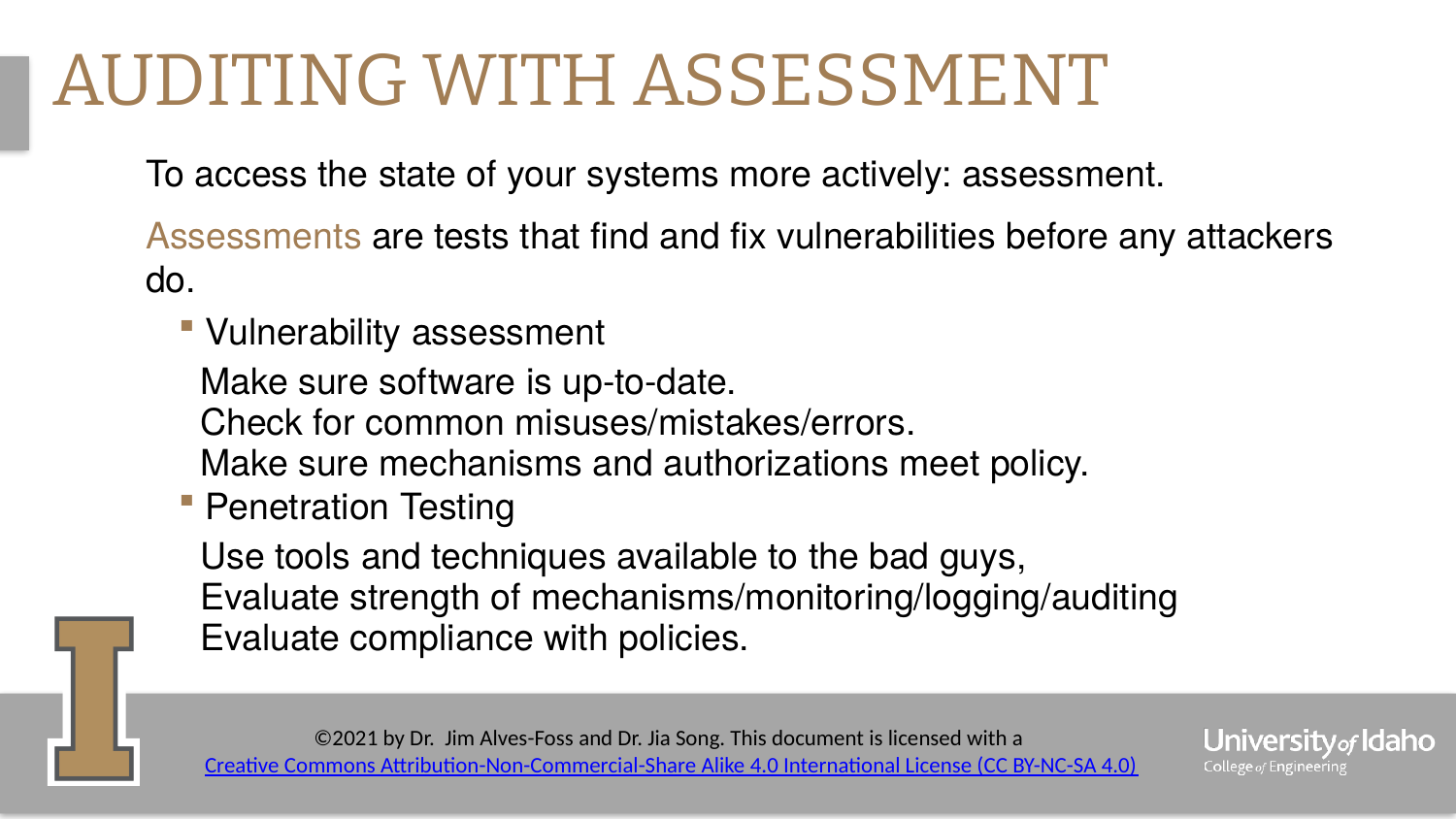

# Auditing with assessment
To access the state of your systems more actively: assessment.
Assessments are tests that find and fix vulnerabilities before any attackers do.
Vulnerability assessment
Make sure software is up-to-date.
Check for common misuses/mistakes/errors.
Make sure mechanisms and authorizations meet policy.
Penetration Testing
Use tools and techniques available to the bad guys,
Evaluate strength of mechanisms/monitoring/logging/auditing
Evaluate compliance with policies.